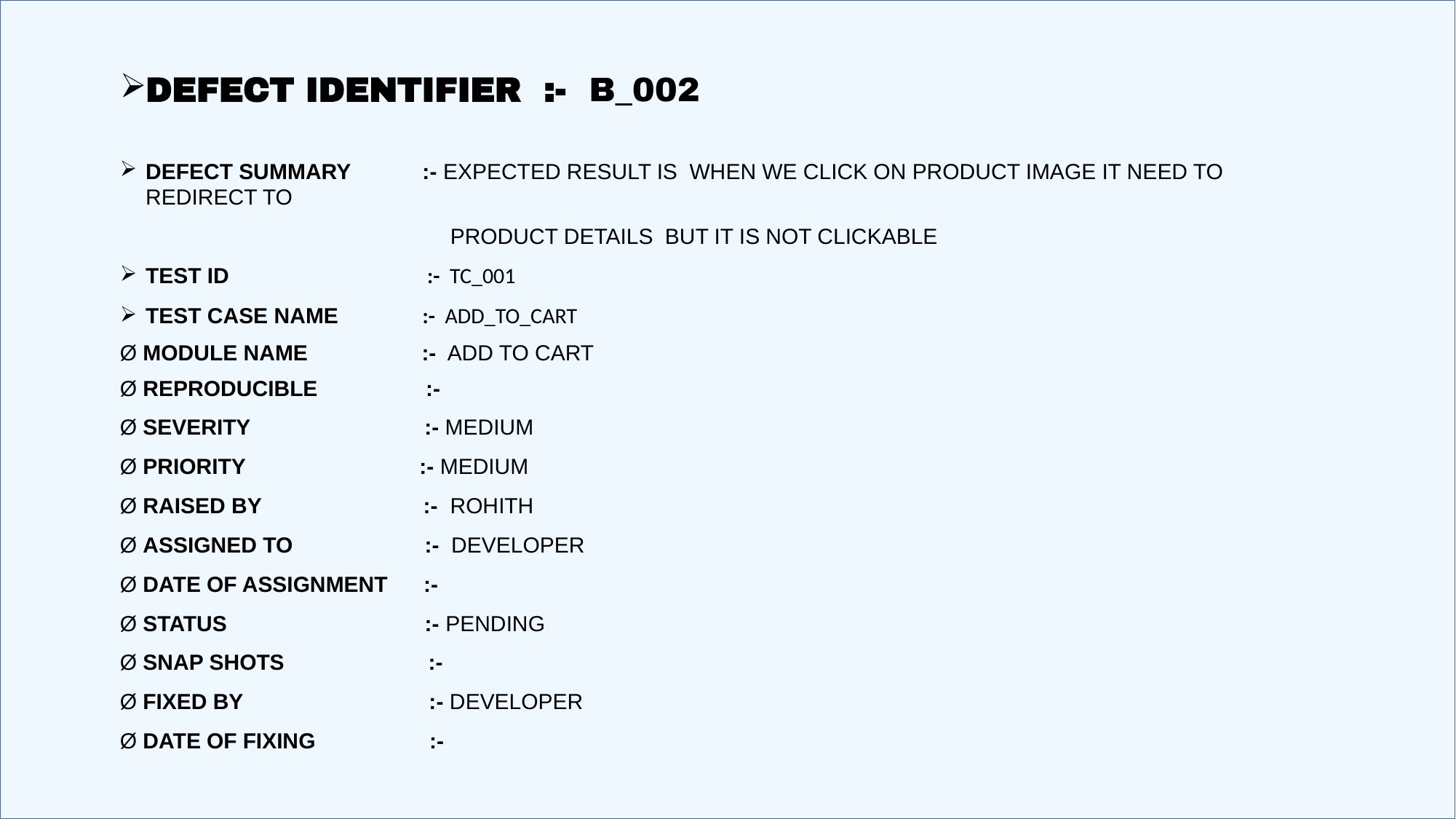

Defect identifier  :-  B_002

Defect summary            :- Expected result is  when we click on product image it need to redirect to
                                                       product details  but it is not clickable
Test Id                                 :-  TC_001
Test case name              :-  ADD_TO_CART
Ø Module name                   :-  ADD TO CART
Ø Reproducible                  :-
Ø Severity                             :- medium
Ø Priority                             :- medium
Ø Raised by                           :-  ROHITH
Ø Assigned to                      :-  developer
Ø Date of assignment      :-
Ø Status                                 :- pending
Ø Snap shots                        :-
Ø Fixed by                               :- developer
Ø Date of fixing                   :-